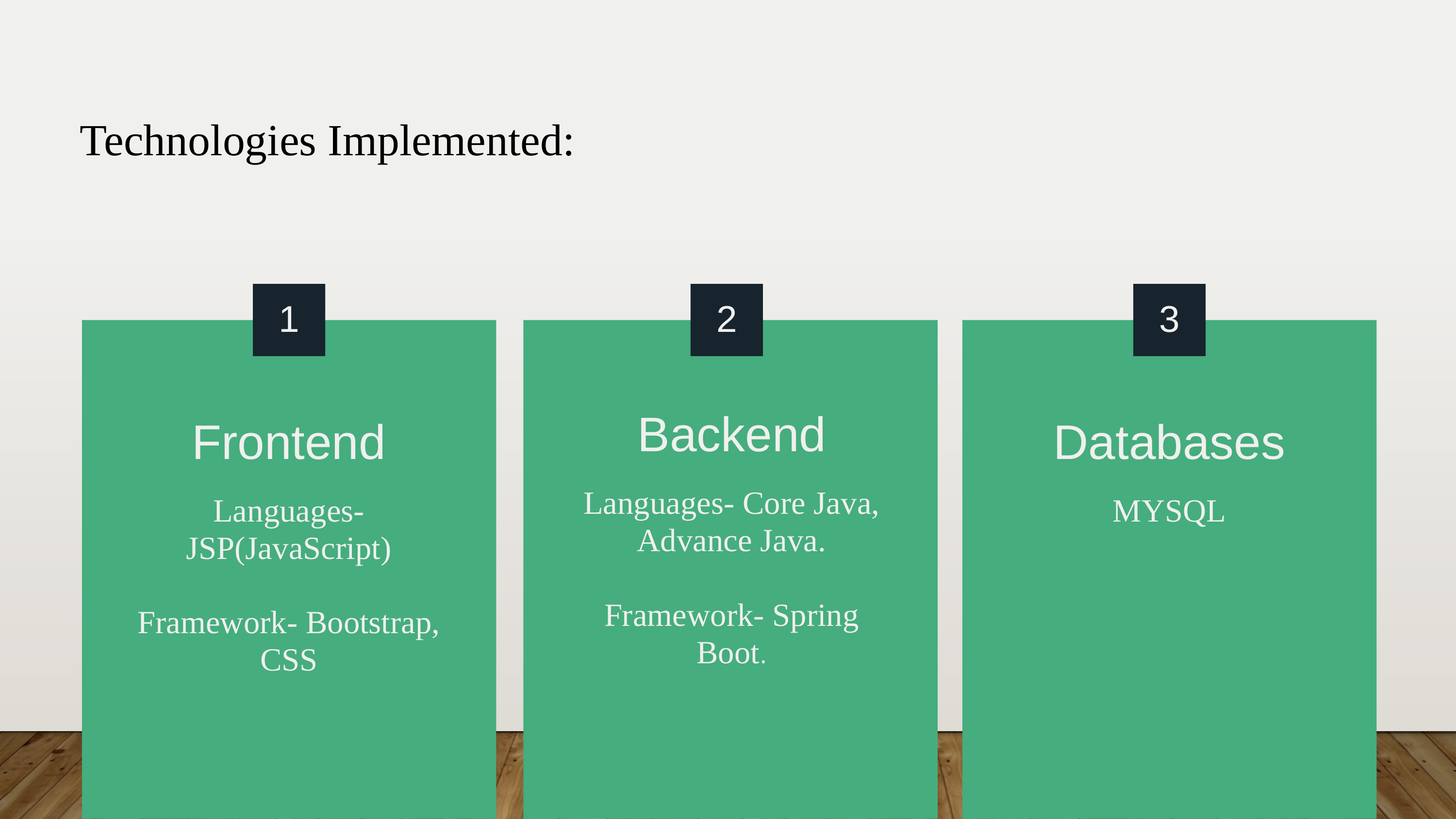

Technologies Implemented:

1

2

3

Backend
Languages- Core Java, Advance Java.

Framework- Spring Boot.
Frontend
Languages- JSP(JavaScript)

Framework- Bootstrap, CSS

Databases
MYSQL